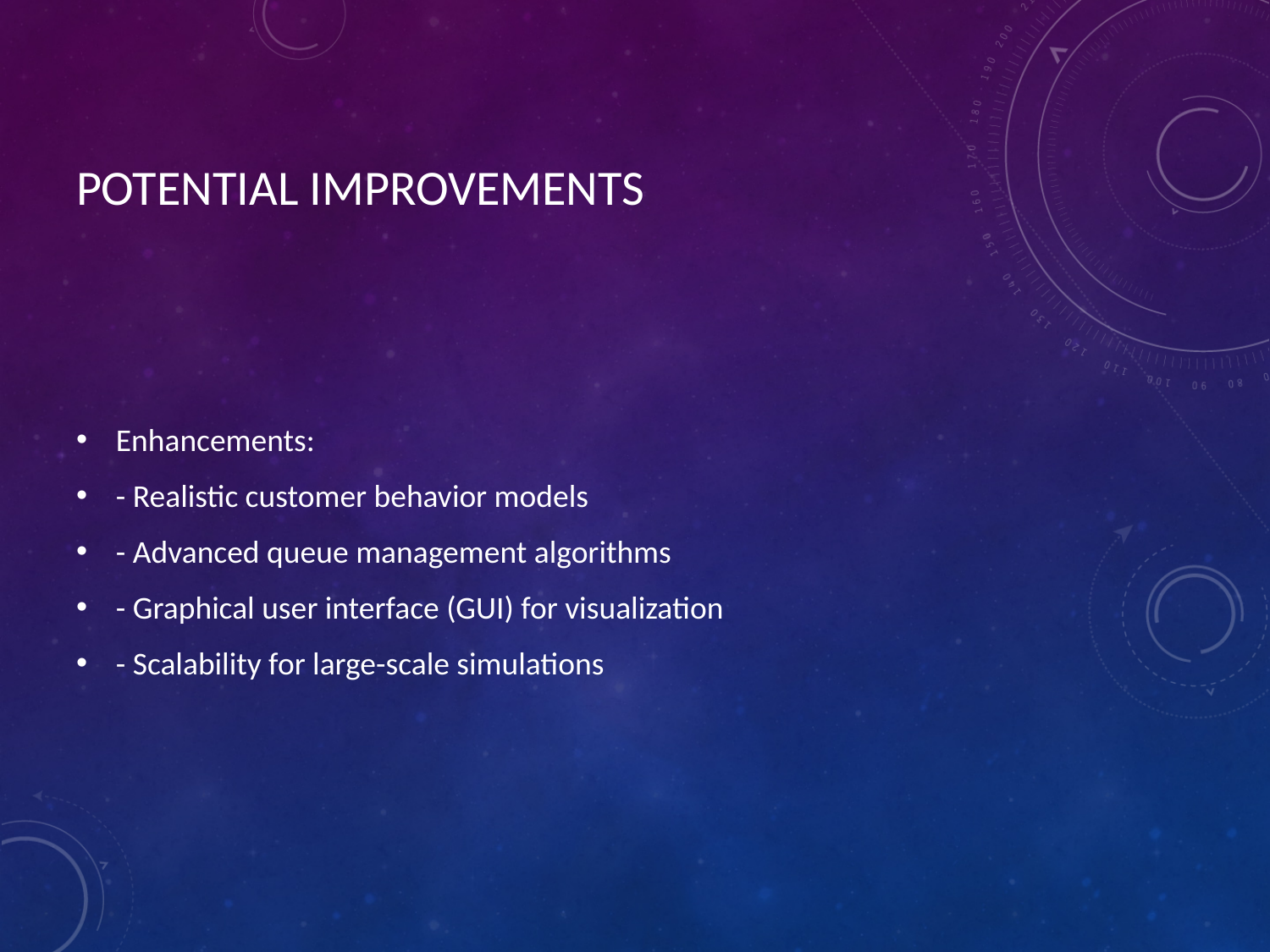

# Potential Improvements
Enhancements:
- Realistic customer behavior models
- Advanced queue management algorithms
- Graphical user interface (GUI) for visualization
- Scalability for large-scale simulations